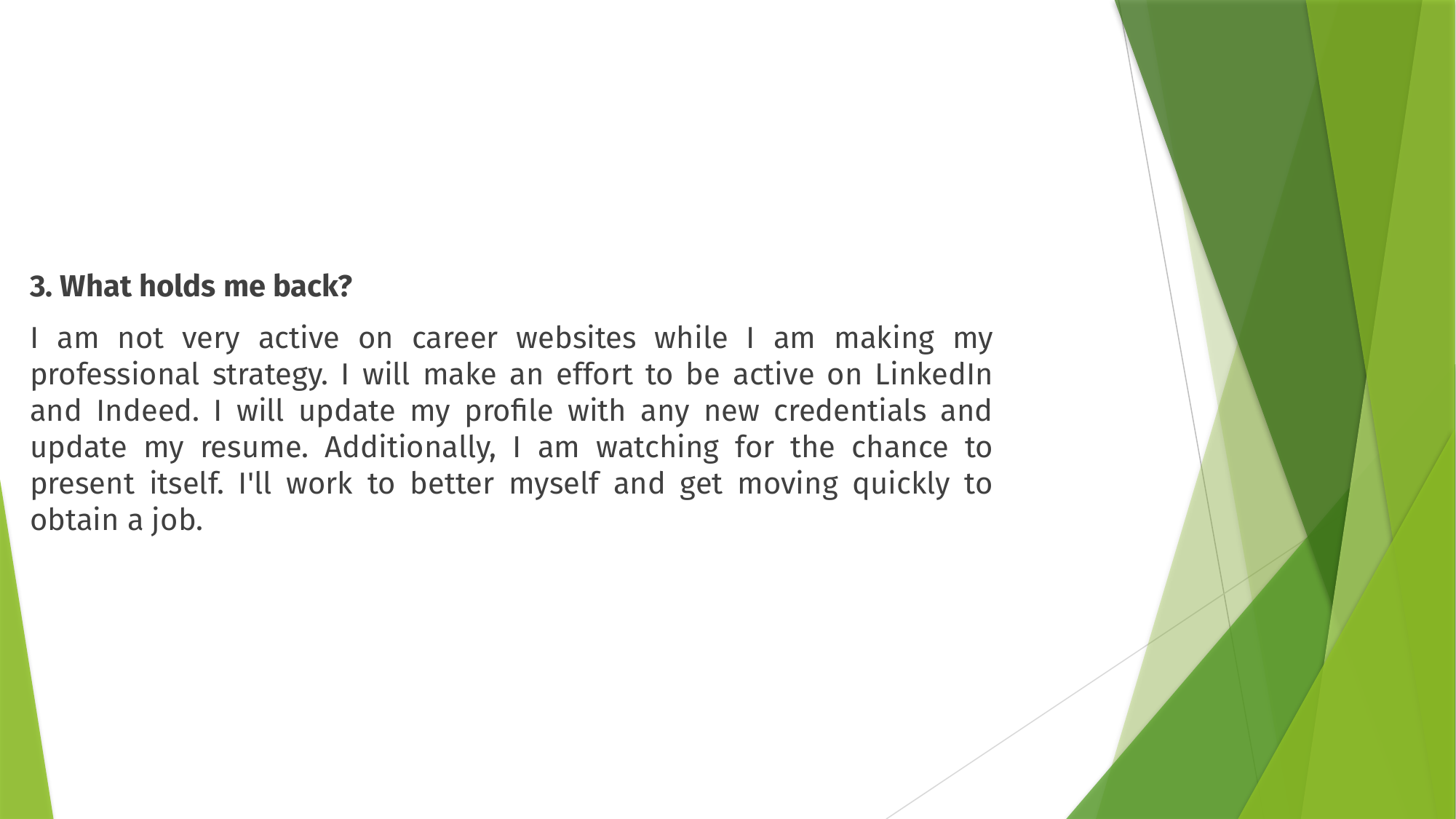

3. What holds me back?
I am not very active on career websites while I am making my professional strategy. I will make an effort to be active on LinkedIn and Indeed. I will update my profile with any new credentials and update my resume. Additionally, I am watching for the chance to present itself. I'll work to better myself and get moving quickly to obtain a job.